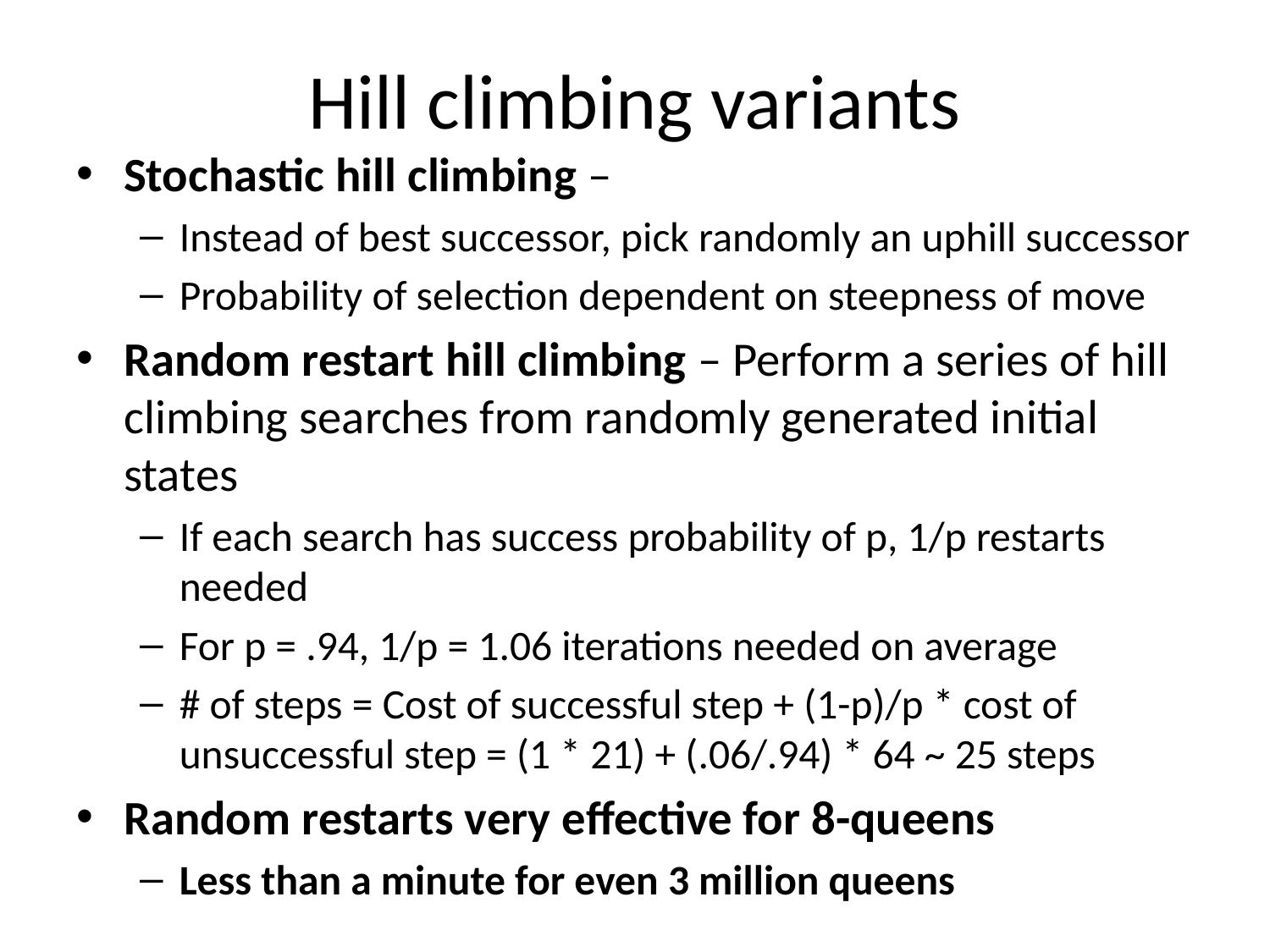

# Hill climbing variants
Stochastic hill climbing –
Instead of best successor, pick randomly an uphill successor
Probability of selection dependent on steepness of move
Random restart hill climbing – Perform a series of hill climbing searches from randomly generated initial states
If each search has success probability of p, 1/p restarts needed
For p = .94, 1/p = 1.06 iterations needed on average
# of steps = Cost of successful step + (1-p)/p * cost of unsuccessful step = (1 * 21) + (.06/.94) * 64 ~ 25 steps
Random restarts very effective for 8-queens
Less than a minute for even 3 million queens